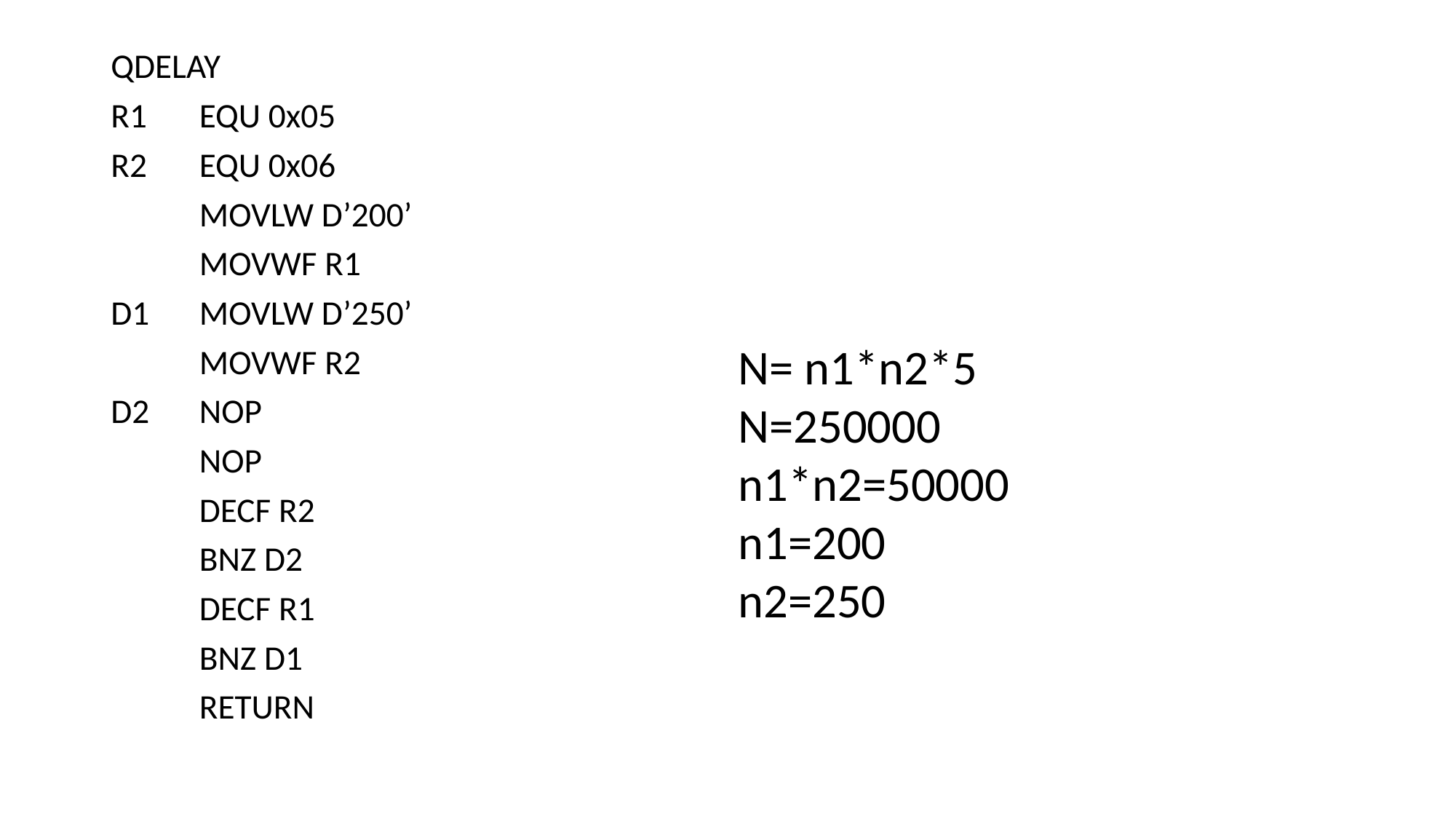

QDELAY
R1 	EQU 0x05
R2 	EQU 0x06
	MOVLW D’200’
	MOVWF R1
D1	MOVLW D’250’
	MOVWF R2
D2	NOP
	NOP
	DECF R2
	BNZ D2
	DECF R1
	BNZ D1
	RETURN

N= n1*n2*5
N=250000
n1*n2=50000
n1=200
n2=250